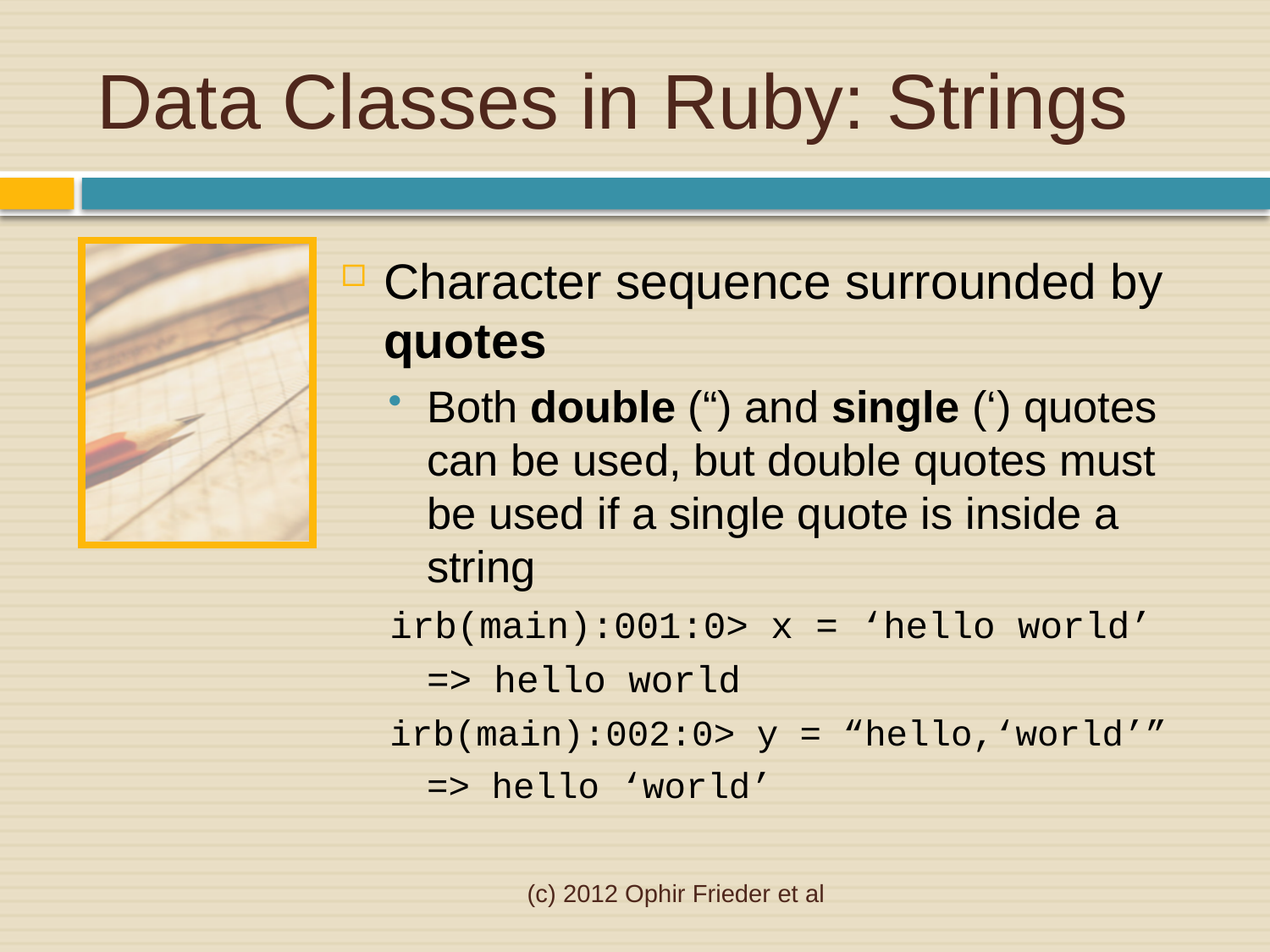

# Data Classes in Ruby: Strings
Character sequence surrounded by quotes
Both double (“) and single (‘) quotes can be used, but double quotes must be used if a single quote is inside a string
irb(main):001:0> x = ‘hello world’
	=> hello world
irb(main):002:0> y = “hello,‘world’”
	=> hello ‘world’

(c) 2012 Ophir Frieder et al